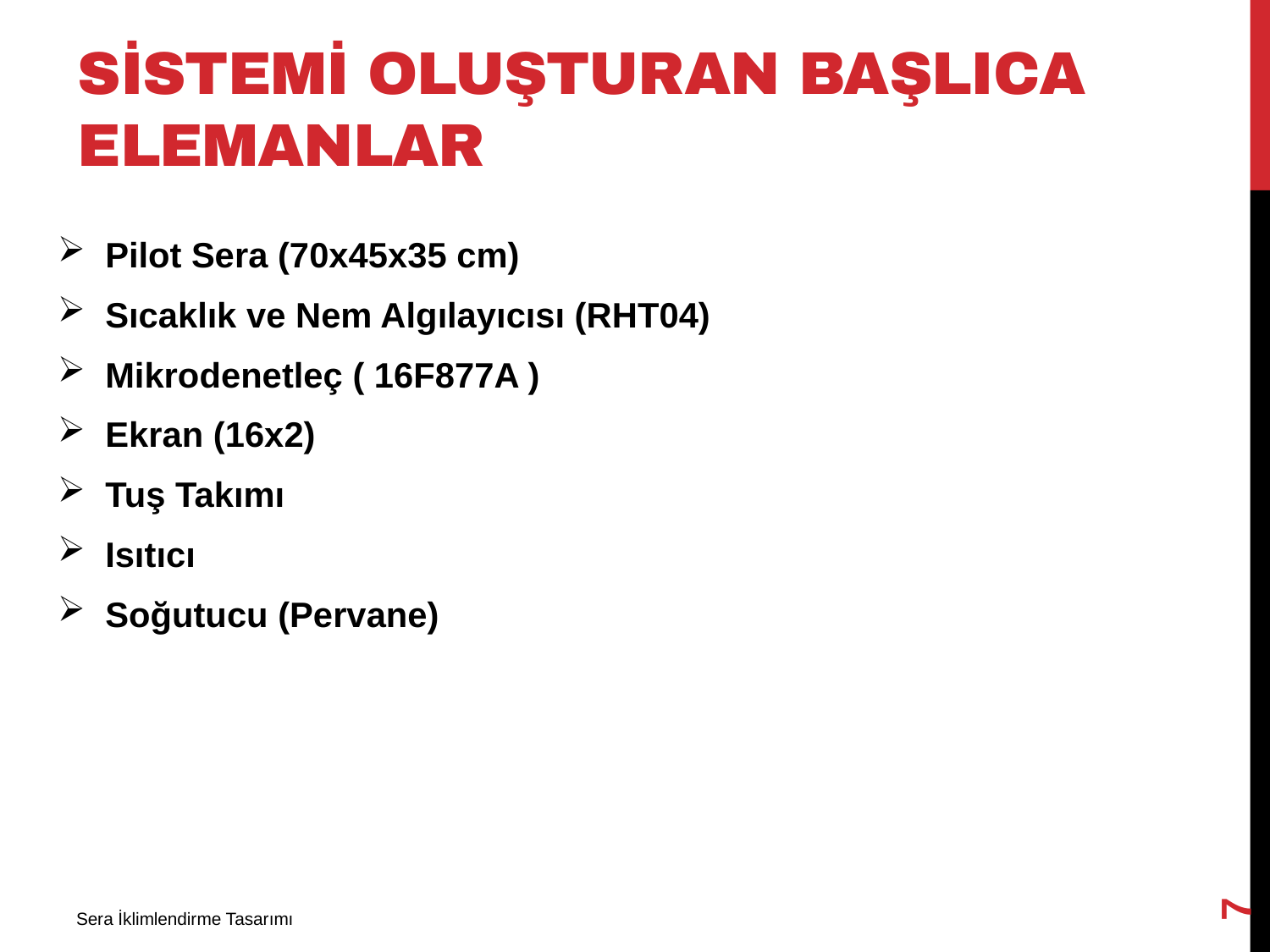

# Sİstemİ Oluşturan BaşlIca Elemanlar
Pilot Sera (70x45x35 cm)
Sıcaklık ve Nem Algılayıcısı (RHT04)
Mikrodenetleç ( 16F877A )
Ekran (16x2)
Tuş Takımı
Isıtıcı
Soğutucu (Pervane)

7
Sera İklimlendirme Tasarımı